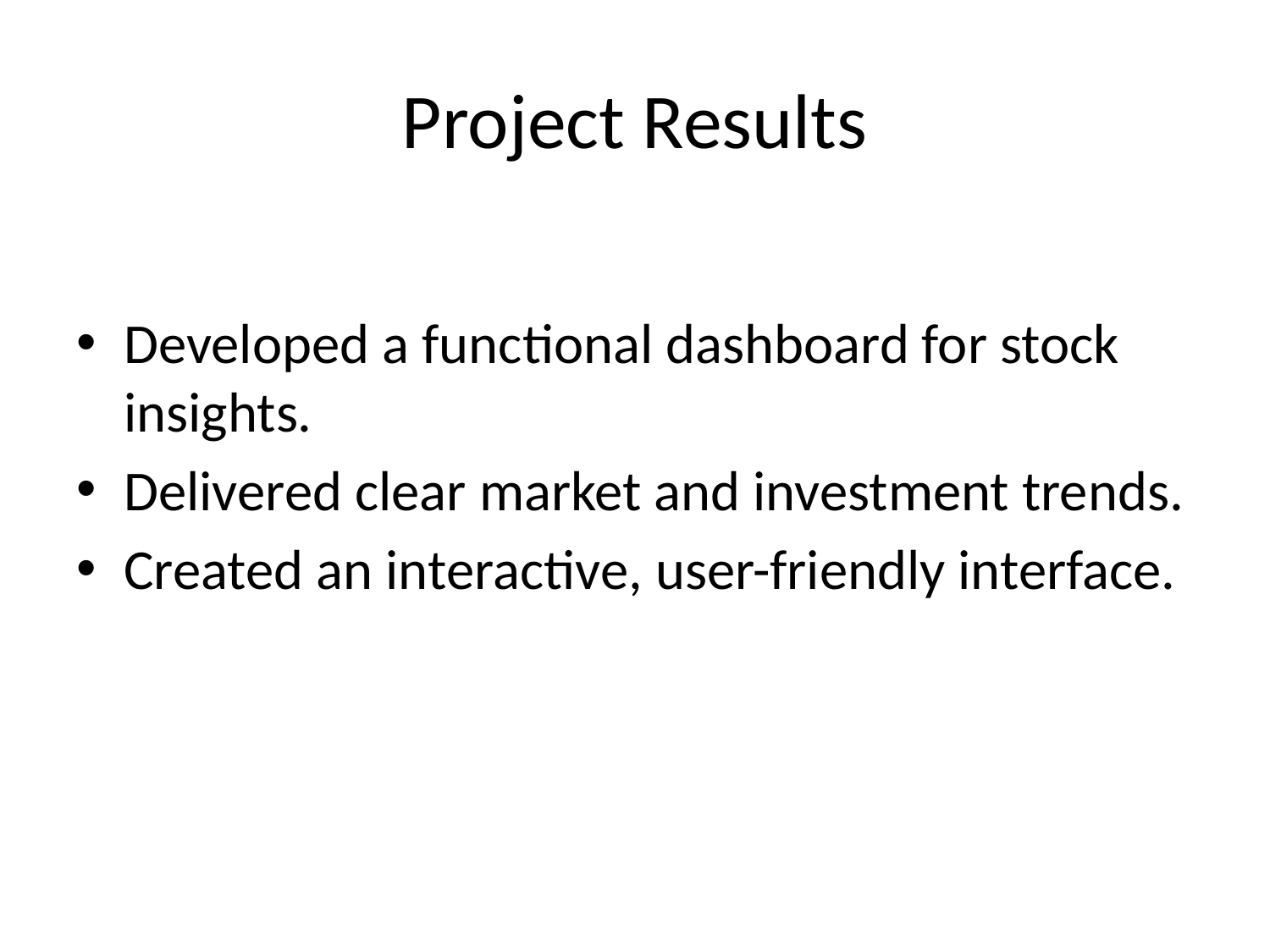

# Project Results

Developed a functional dashboard for stock insights.
Delivered clear market and investment trends.
Created an interactive, user-friendly interface.